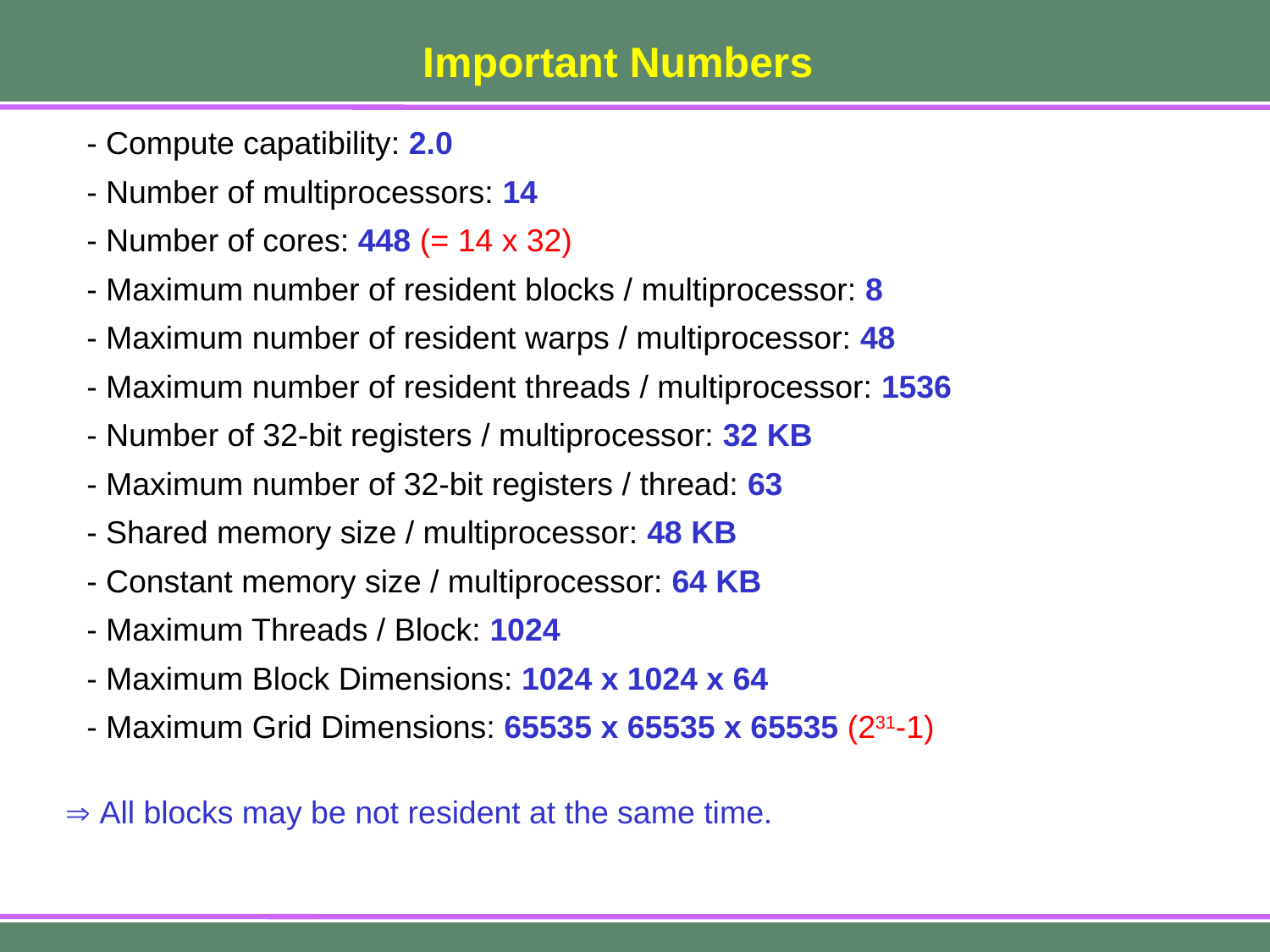

Important Numbers

- Compute capatibility: 2.0
- Number of multiprocessors: 14
- Number of cores: 448 (= 14 x 32)
- Maximum number of resident blocks / multiprocessor: 8
- Maximum number of resident warps / multiprocessor: 48
- Maximum number of resident threads / multiprocessor: 1536
- Number of 32-bit registers / multiprocessor: 32 KB
- Maximum number of 32-bit registers / thread: 63
- Shared memory size / multiprocessor: 48 KB
- Constant memory size / multiprocessor: 64 KB
- Maximum Threads / Block: 1024
- Maximum Block Dimensions: 1024 x 1024 x 64
- Maximum Grid Dimensions: 65535 x 65535 x 65535 (231-1)
⇒ All blocks may be not resident at the same time.